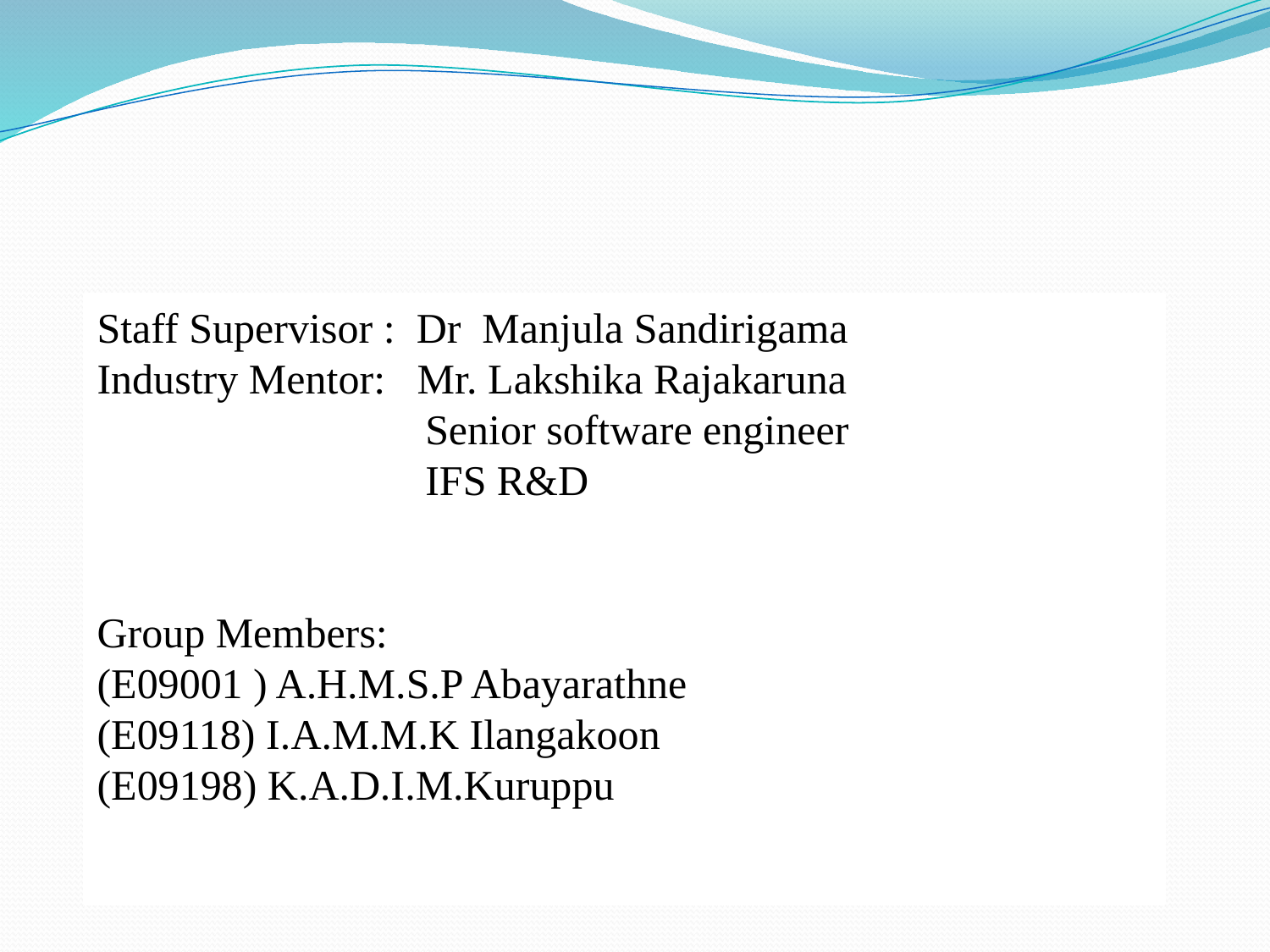

Staff Supervisor :  Dr  Manjula Sandirigama
Industry Mentor:   Mr. Lakshika Rajakaruna
  		       Senior software engineer
 		       IFS R&D

Group Members:
(E09001 ) A.H.M.S.P Abayarathne
(E09118) I.A.M.M.K Ilangakoon
(E09198) K.A.D.I.M.Kuruppu